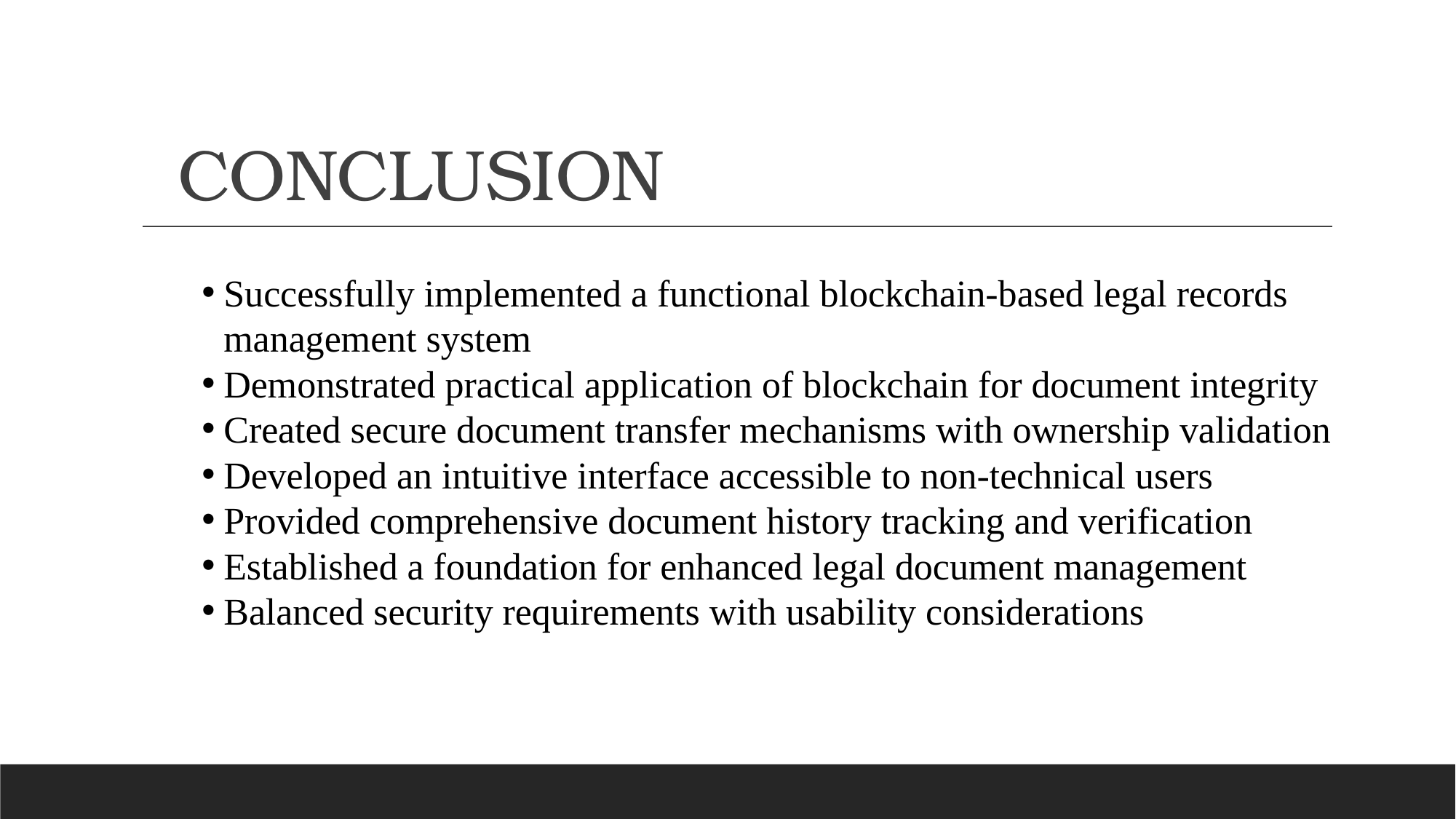

# CONCLUSION
Successfully implemented a functional blockchain-based legal records management system
Demonstrated practical application of blockchain for document integrity
Created secure document transfer mechanisms with ownership validation
Developed an intuitive interface accessible to non-technical users
Provided comprehensive document history tracking and verification
Established a foundation for enhanced legal document management
Balanced security requirements with usability considerations